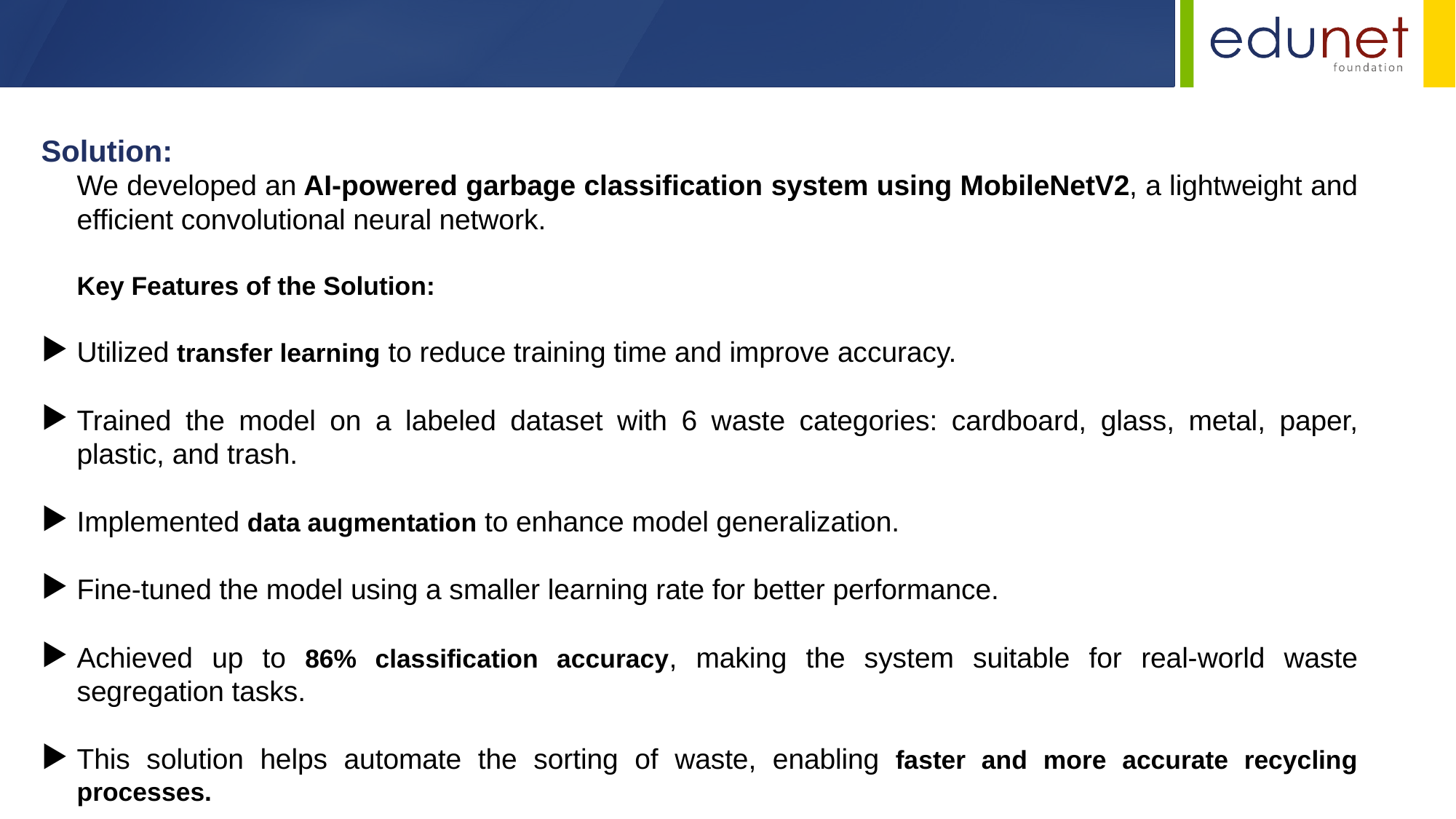

Solution:
We developed an AI-powered garbage classification system using MobileNetV2, a lightweight and efficient convolutional neural network.

Key Features of the Solution:

Utilized transfer learning to reduce training time and improve accuracy.

Trained the model on a labeled dataset with 6 waste categories: cardboard, glass, metal, paper, plastic, and trash.

Implemented data augmentation to enhance model generalization.

Fine-tuned the model using a smaller learning rate for better performance.

Achieved up to 86% classification accuracy, making the system suitable for real-world waste segregation tasks.

This solution helps automate the sorting of waste, enabling faster and more accurate recycling processes.

►

►

►

►

►

►